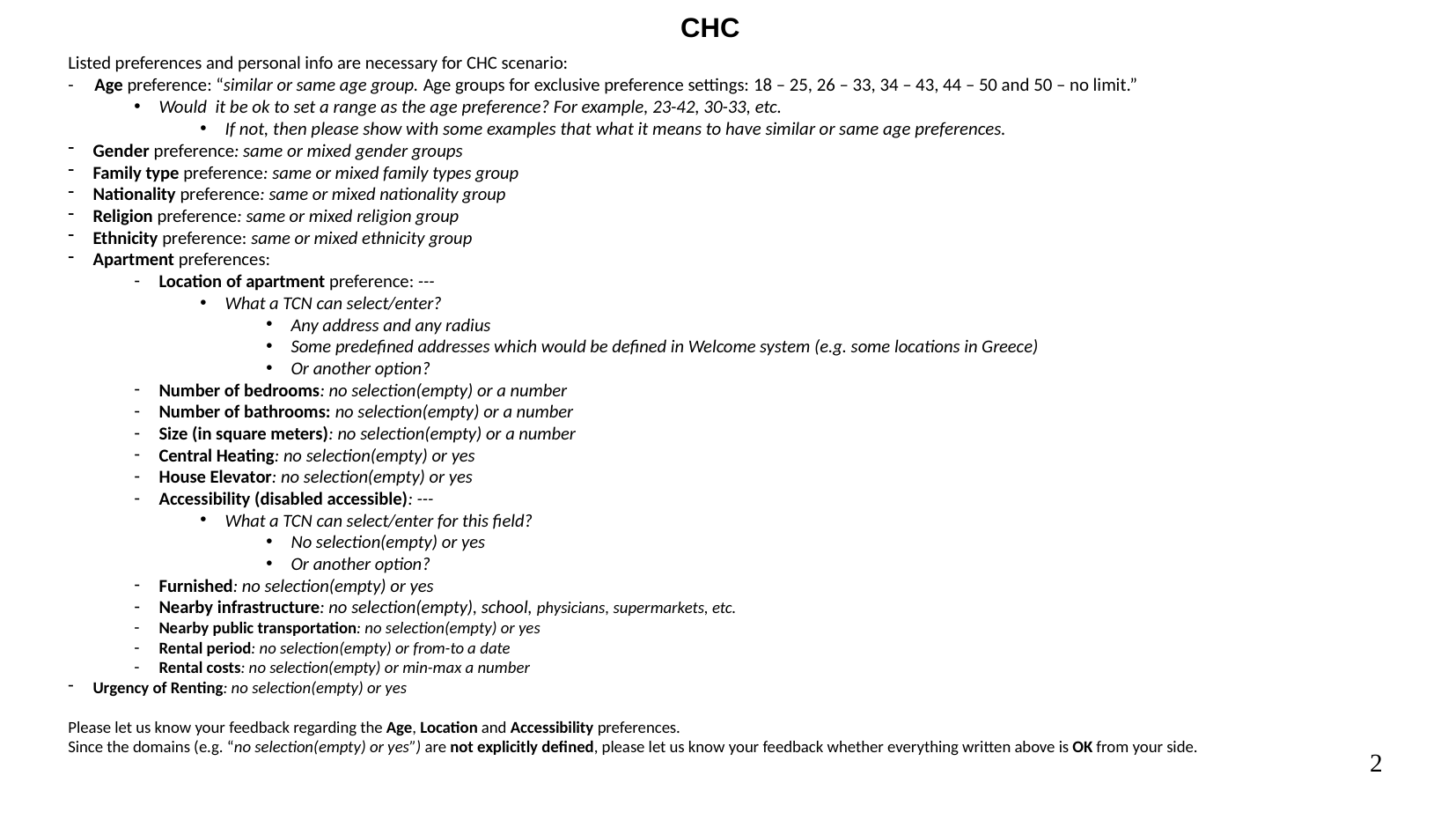

CHC
Listed preferences and personal info are necessary for CHC scenario:
-     Age preference: “similar or same age group. Age groups for exclusive preference settings: 18 – 25, 26 – 33, 34 – 43, 44 – 50 and 50 – no limit.”
Would  it be ok to set a range as the age preference? For example, 23-42, 30-33, etc.
If not, then please show with some examples that what it means to have similar or same age preferences.
Gender preference: same or mixed gender groups
Family type preference: same or mixed family types group
Nationality preference: same or mixed nationality group
Religion preference: same or mixed religion group
Ethnicity preference: same or mixed ethnicity group
Apartment preferences:
Location of apartment preference: ---
What a TCN can select/enter?
Any address and any radius
Some predefined addresses which would be defined in Welcome system (e.g. some locations in Greece)
Or another option?
Number of bedrooms: no selection(empty) or a number
Number of bathrooms: no selection(empty) or a number
Size (in square meters): no selection(empty) or a number
Central Heating: no selection(empty) or yes
House Elevator: no selection(empty) or yes
Accessibility (disabled accessible): ---
What a TCN can select/enter for this field?
No selection(empty) or yes
Or another option?
Furnished: no selection(empty) or yes
Nearby infrastructure: no selection(empty), school, physicians, supermarkets, etc.
Nearby public transportation: no selection(empty) or yes
Rental period: no selection(empty) or from-to a date
Rental costs: no selection(empty) or min-max a number
Urgency of Renting: no selection(empty) or yes

Please let us know your feedback regarding the Age, Location and Accessibility preferences.
Since the domains (e.g. “no selection(empty) or yes”) are not explicitly defined, please let us know your feedback whether everything written above is OK from your side.
2